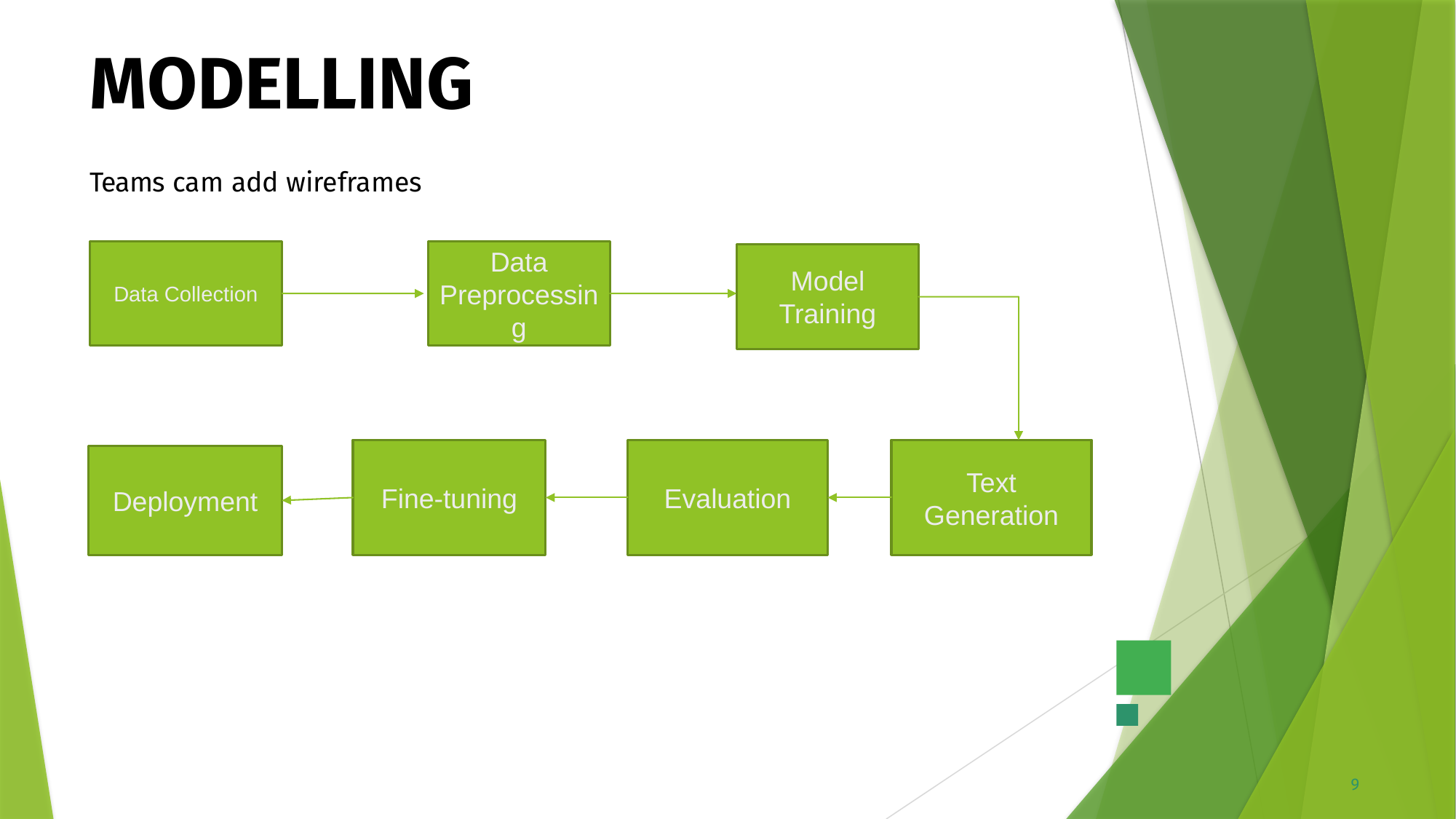

MODELLING
Teams cam add wireframes
Data Collection
Data Preprocessing
Model Training
Fine-tuning
Evaluation
Text Generation
Deployment

9